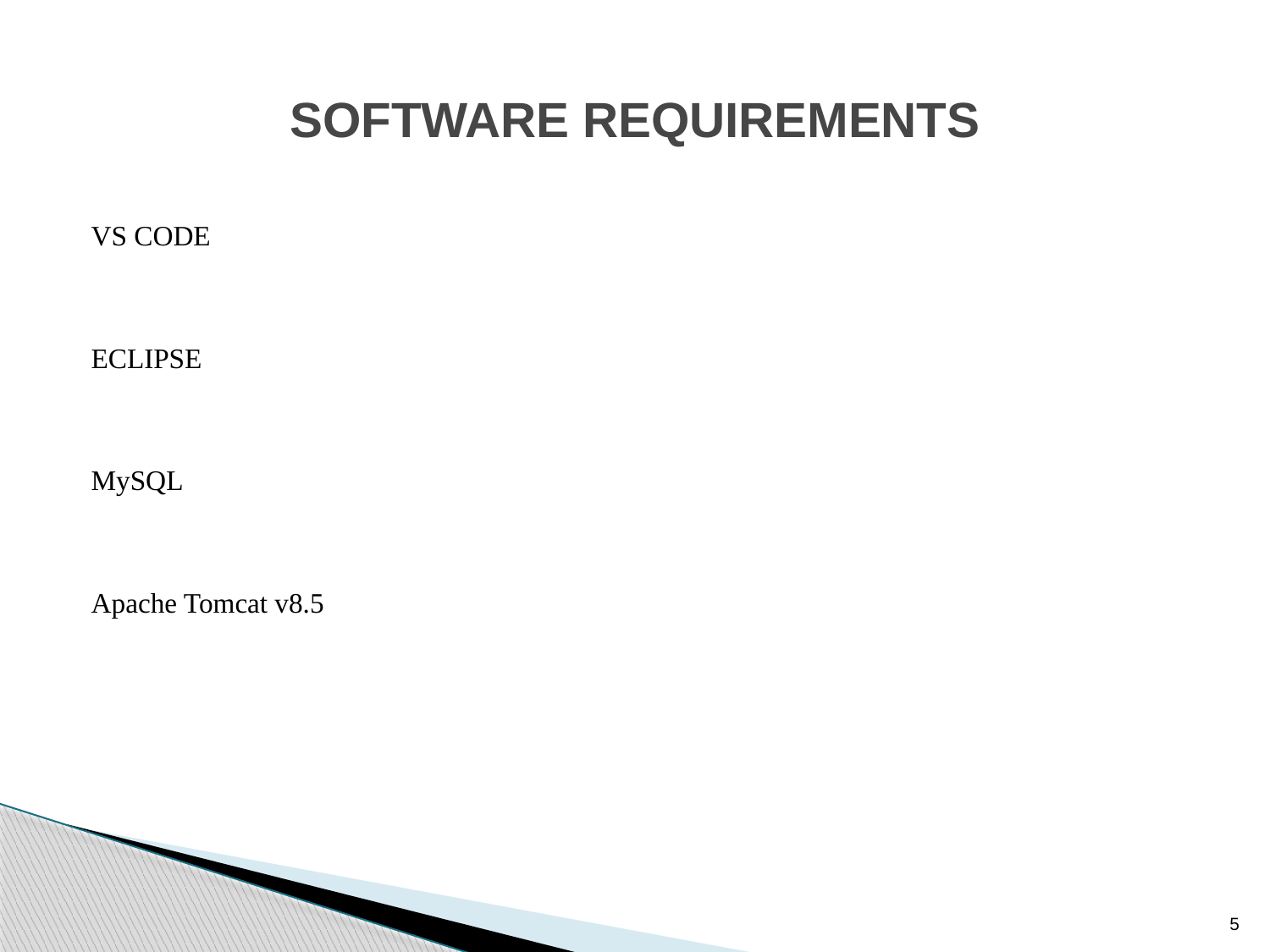

# SOFTWARE REQUIREMENTS
VS CODE

ECLIPSE

MySQL

Apache Tomcat v8.5
5